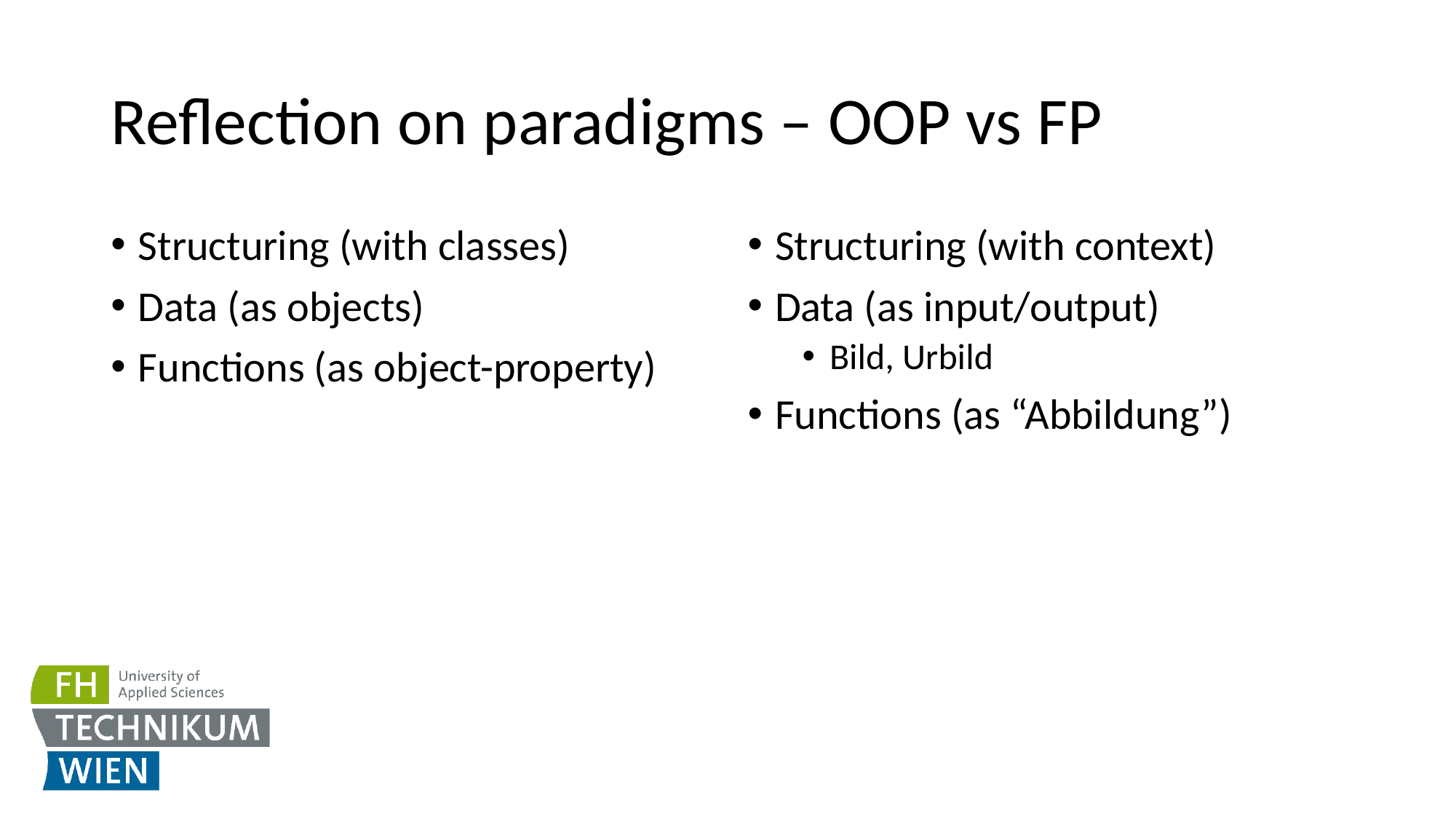

# Reflection on paradigms – OOP vs FP
Structuring (with classes)
Data (as objects)
Functions (as object-property)
Structuring (with context)
Data (as input/output)
Bild, Urbild
Functions (as “Abbildung”)